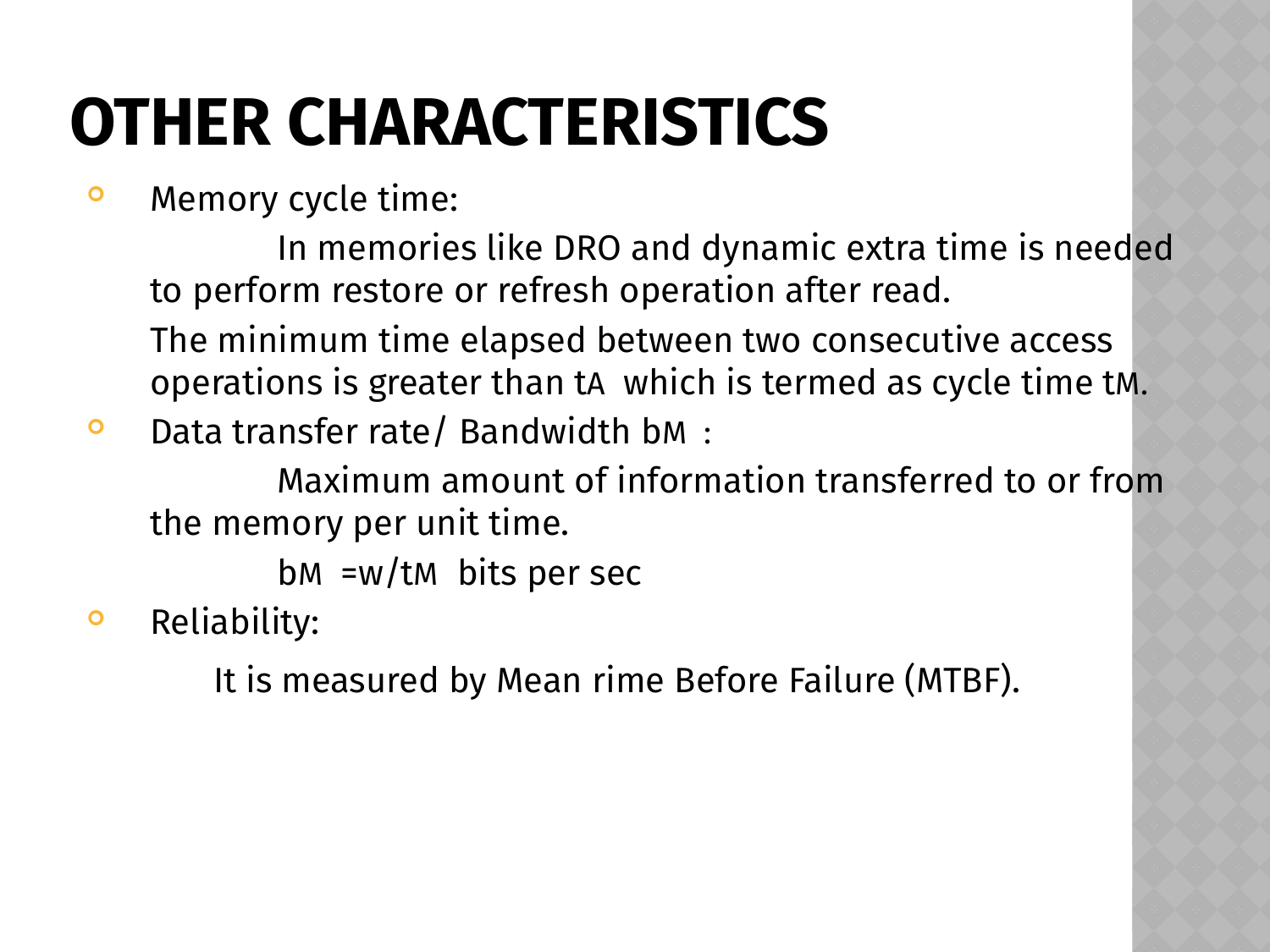

# Other Characteristics
Memory cycle time:
     		In memories like DRO and dynamic extra time is needed to perform restore or refresh operation after read.
	The minimum time elapsed between two consecutive access operations is greater than tA  which is termed as cycle time tM.
Data transfer rate/ Bandwidth bM  :
		Maximum amount of information transferred to or from the memory per unit time.
		bM  =w/tM  bits per sec
Reliability:
	It is measured by Mean rime Before Failure (MTBF).